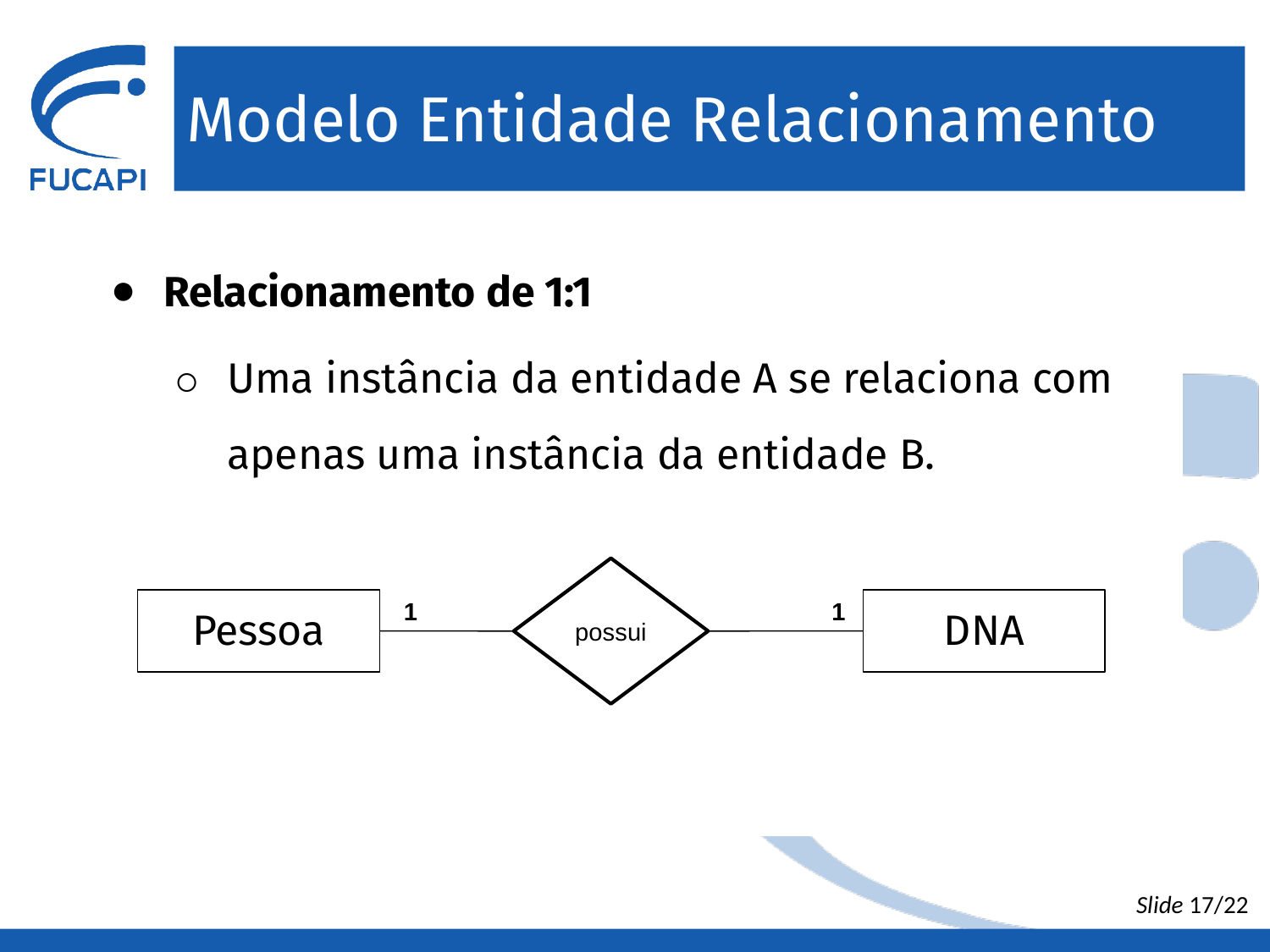

# Modelo Entidade Relacionamento
Relacionamento de 1:1
Uma instância da entidade A se relaciona com apenas uma instância da entidade B.
possui
Pessoa
1
1
DNA